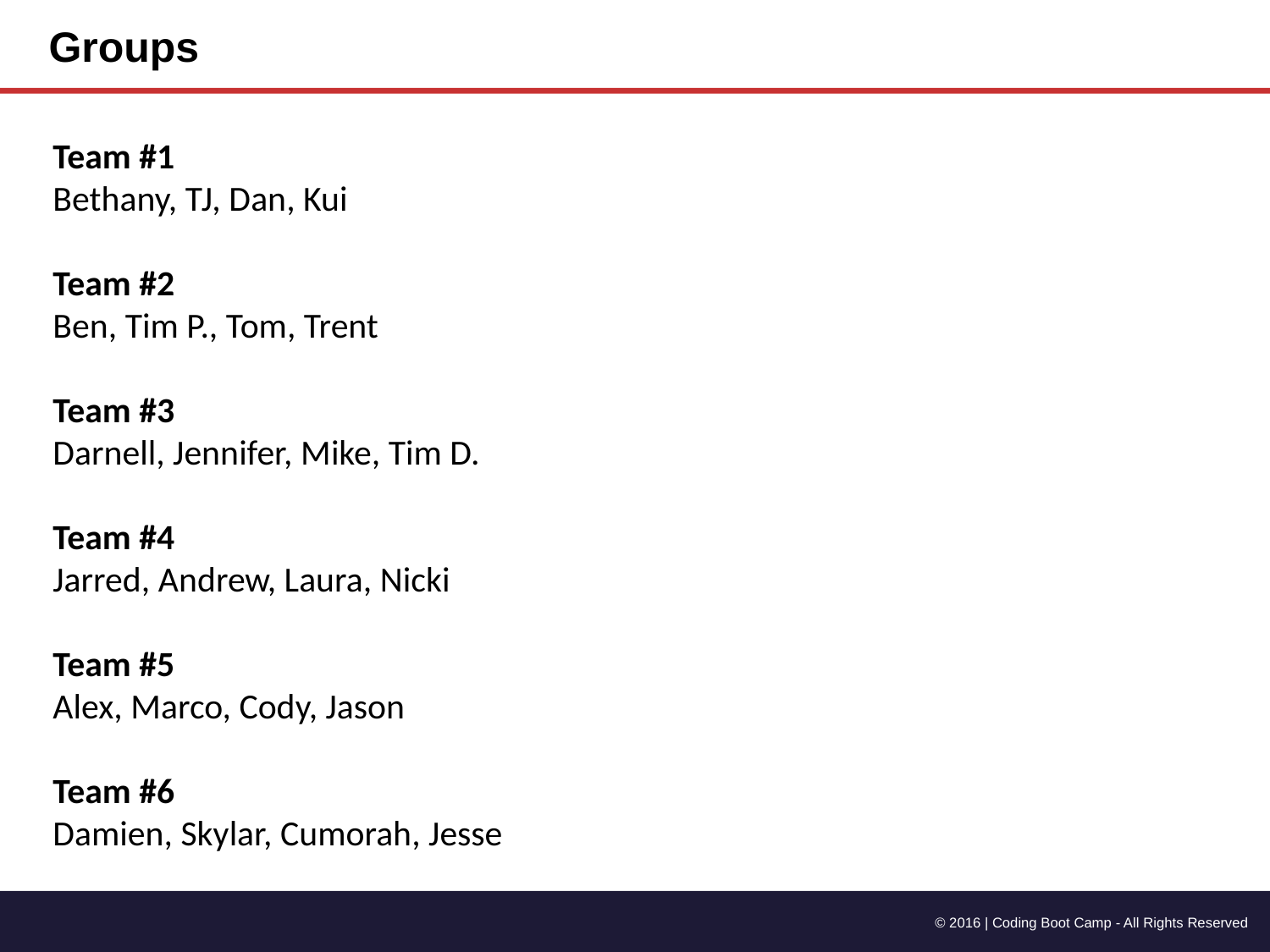

Groups
Team #1
Bethany, TJ, Dan, Kui

Team #2
Ben, Tim P., Tom, Trent

Team #3
Darnell, Jennifer, Mike, Tim D.
Team #4
Jarred, Andrew, Laura, Nicki

Team #5
Alex, Marco, Cody, Jason

Team #6
Damien, Skylar, Cumorah, Jesse